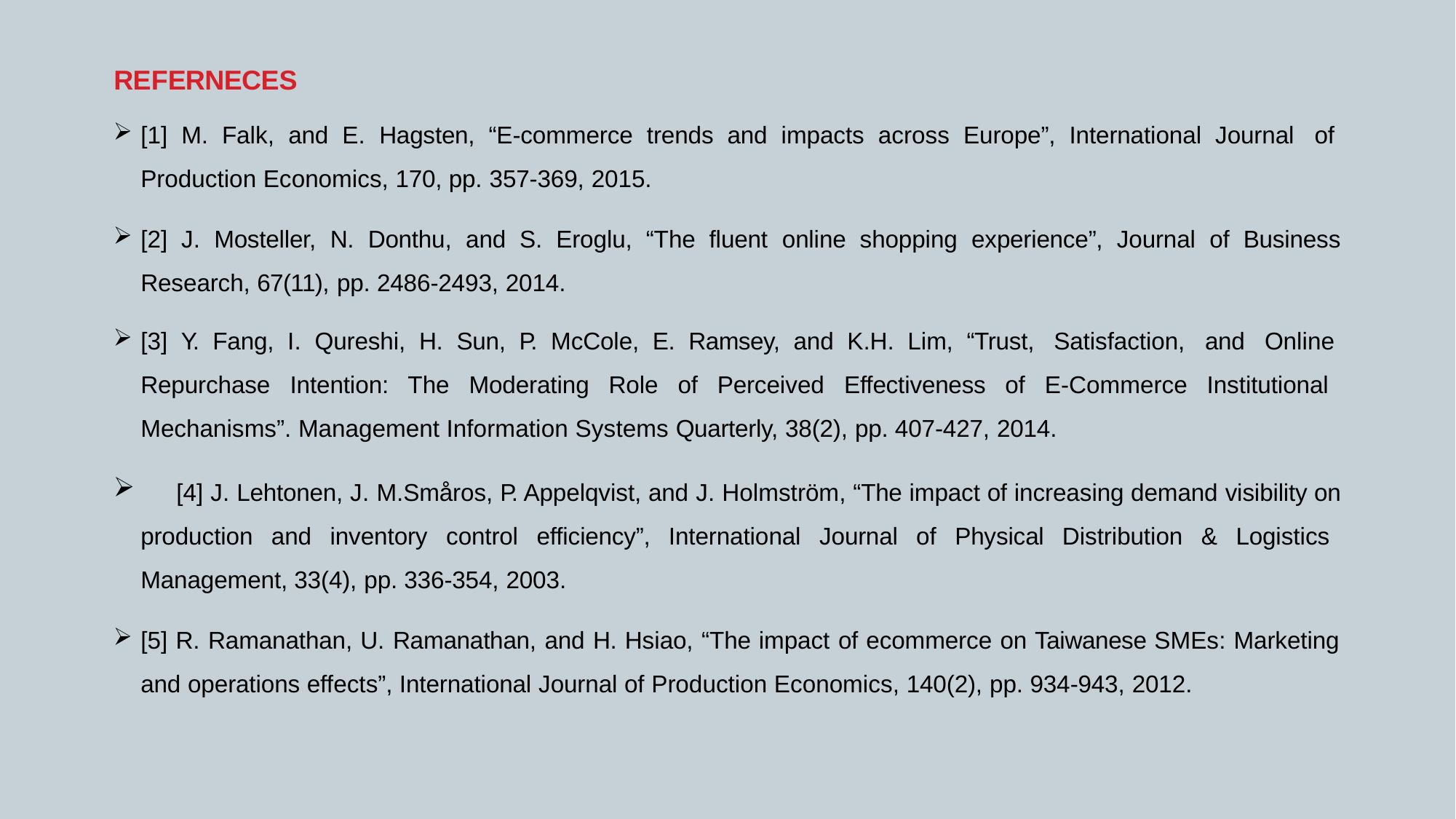

# REFERNECES
[1] M. Falk, and E. Hagsten, “E-commerce trends and impacts across Europe”, International Journal of  Production Economics, 170, pp. 357-369, 2015.

[2] J.  Mosteller, N. Donthu, and S. Eroglu, “The  fluent online shopping experience”, Journal of Business
Research, 67(11), pp. 2486-2493, 2014.
[3] Y. Fang, I. Qureshi, H. Sun, P. McCole, E. Ramsey, and K.H. Lim, “Trust, Satisfaction, and Online  Repurchase Intention: The Moderating Role of Perceived Effectiveness of E-Commerce Institutional  Mechanisms”. Management Information Systems Quarterly, 38(2), pp. 407-427, 2014.
	[4] J. Lehtonen, J. M.Småros, P. Appelqvist, and J. Holmström, “The impact of increasing demand visibility on  production and inventory control efficiency”, International Journal of Physical Distribution & Logistics  Management, 33(4), pp. 336-354, 2003.

[5] R. Ramanathan, U. Ramanathan, and H. Hsiao, “The impact of ecommerce on Taiwanese SMEs: Marketing
and operations effects”, International Journal of Production Economics, 140(2), pp. 934-943, 2012.